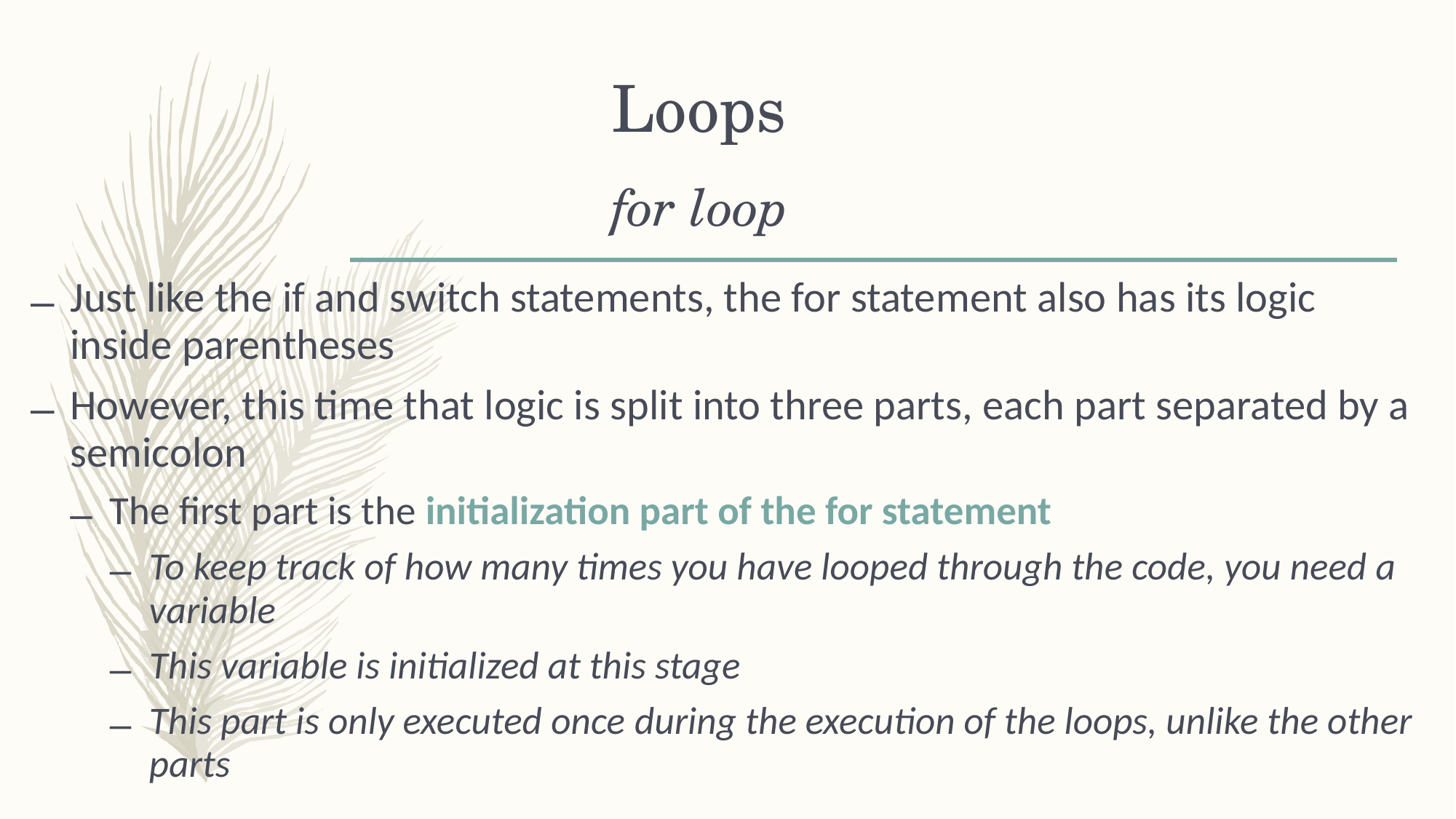

# Loops for loop
Just like the if and switch statements, the for statement also has its logic inside parentheses
However, this time that logic is split into three parts, each part separated by a semicolon
The first part is the initialization part of the for statement
To keep track of how many times you have looped through the code, you need a variable
This variable is initialized at this stage
This part is only executed once during the execution of the loops, unlike the other parts